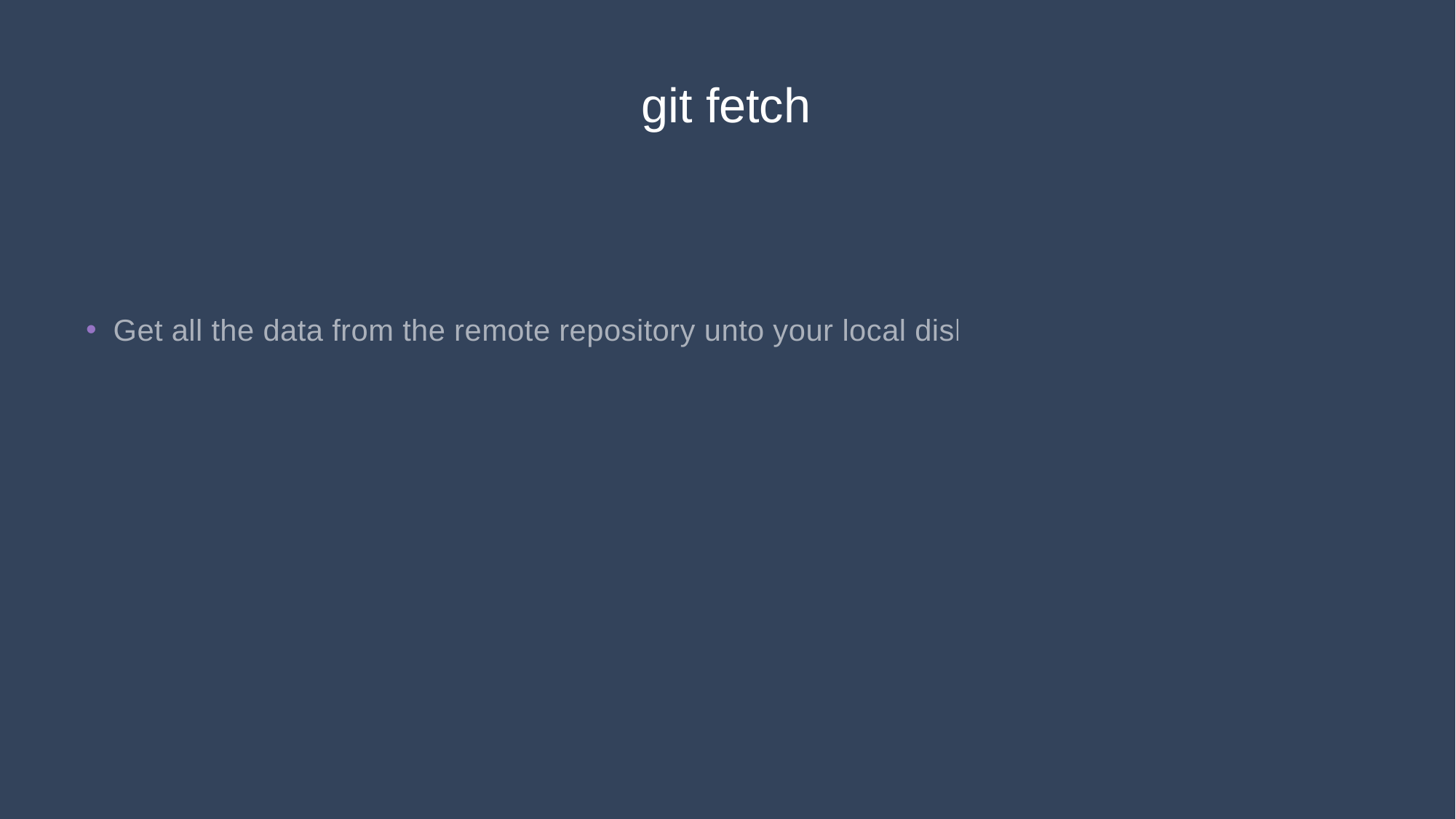

# git fetch
Get all the data from the remote repository unto your local disk.